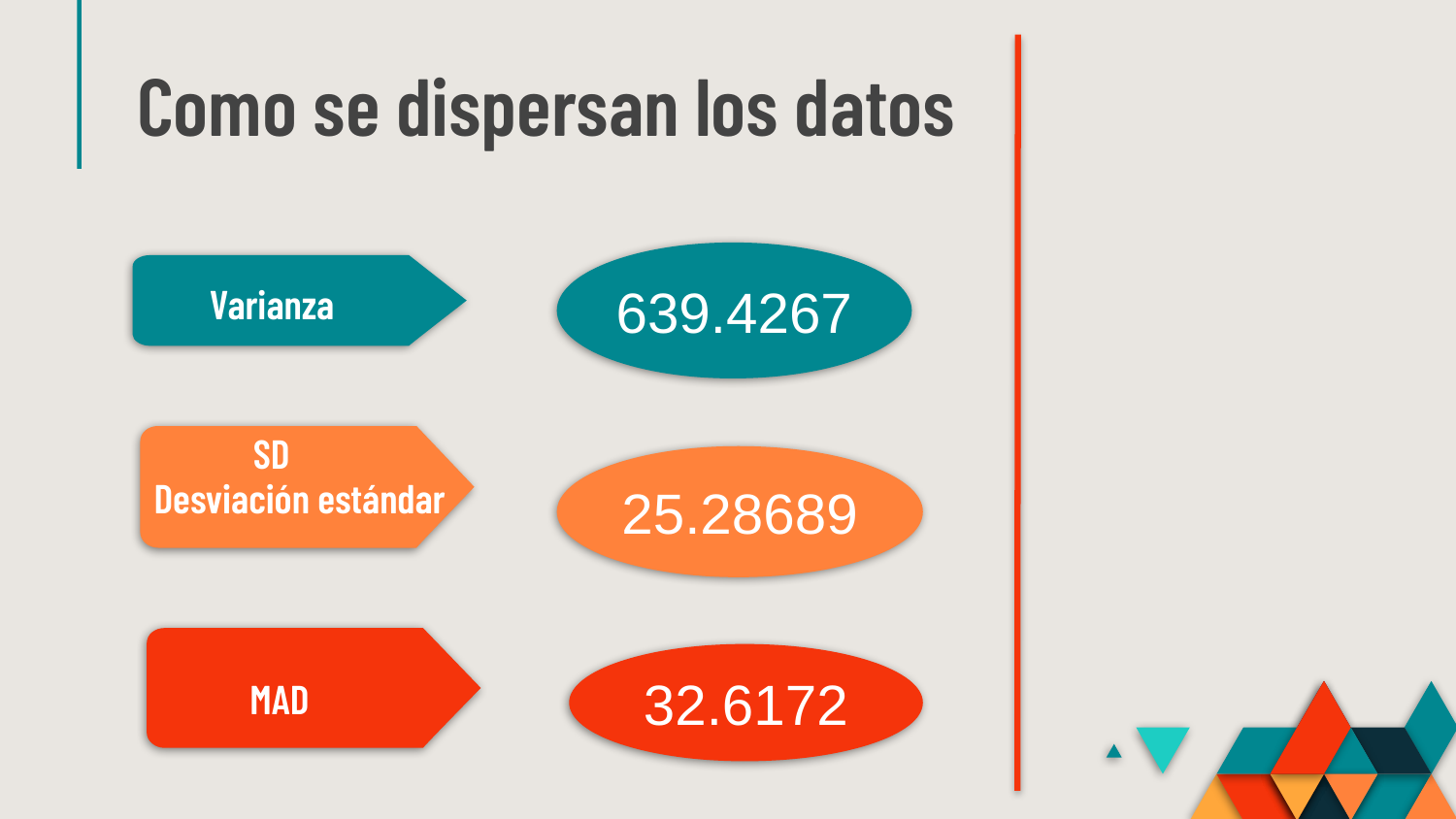

# Como se dispersan los datos
639.4267

Varianza
SD

25.28689
Desviación estándar

32.6172
MAD